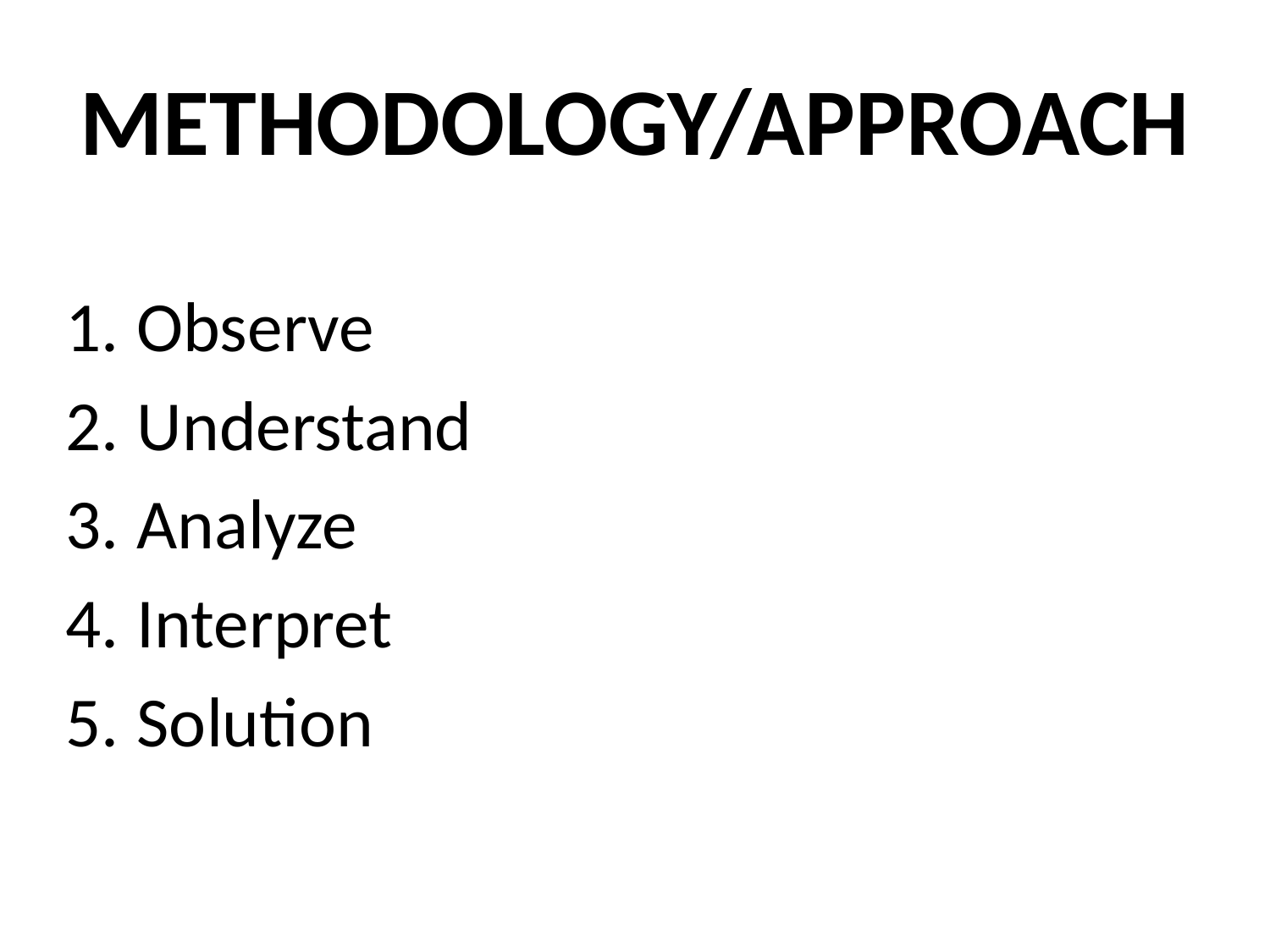

# METHODOLOGY/APPROACH
Observe
Understand
Analyze
Interpret
Solution